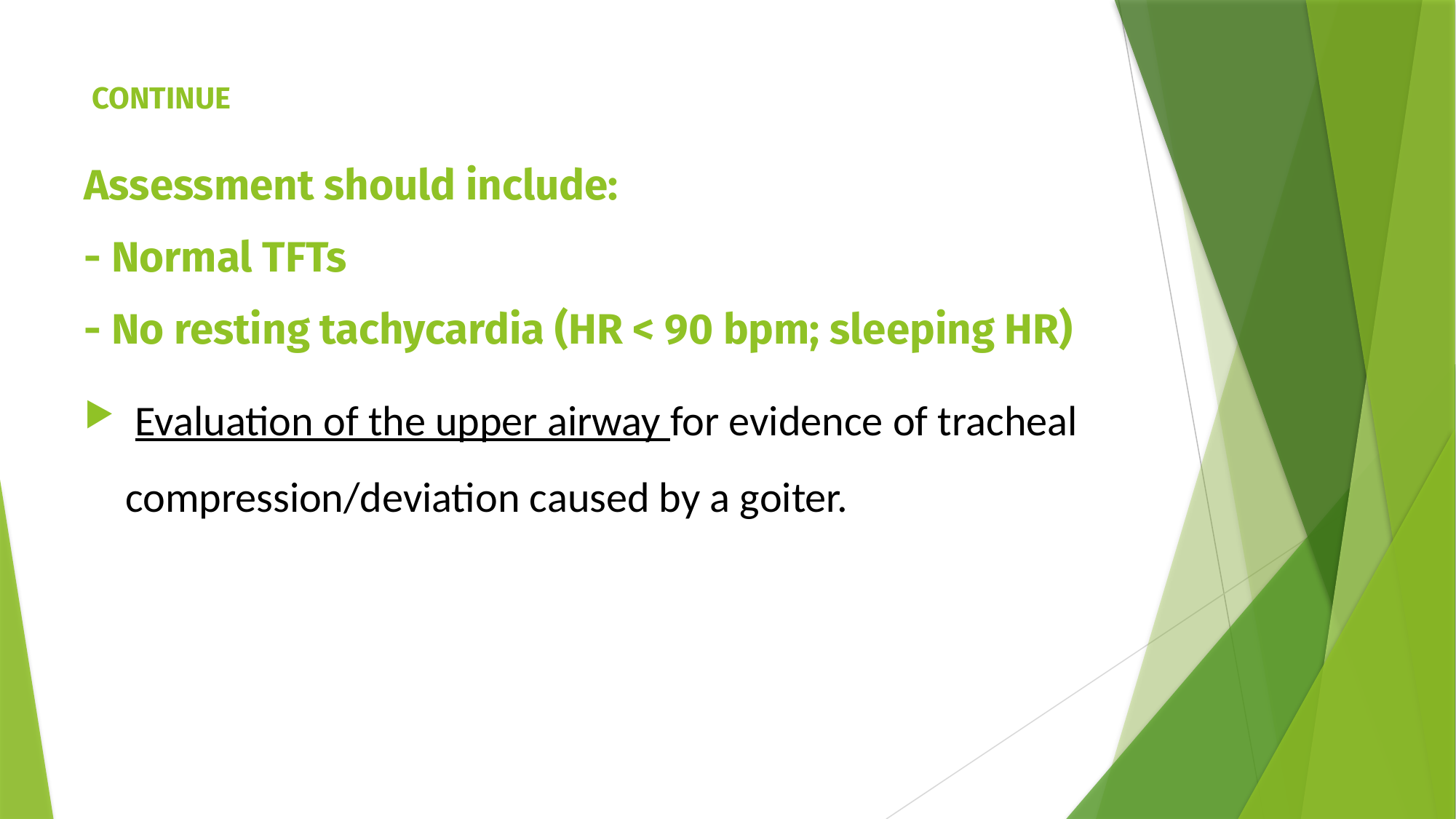

# CONTINUE
Assessment should include:
- Normal TFTs
- No resting tachycardia (HR < 90 bpm; sleeping HR)
 Evaluation of the upper airway for evidence of tracheal compression/deviation caused by a goiter.